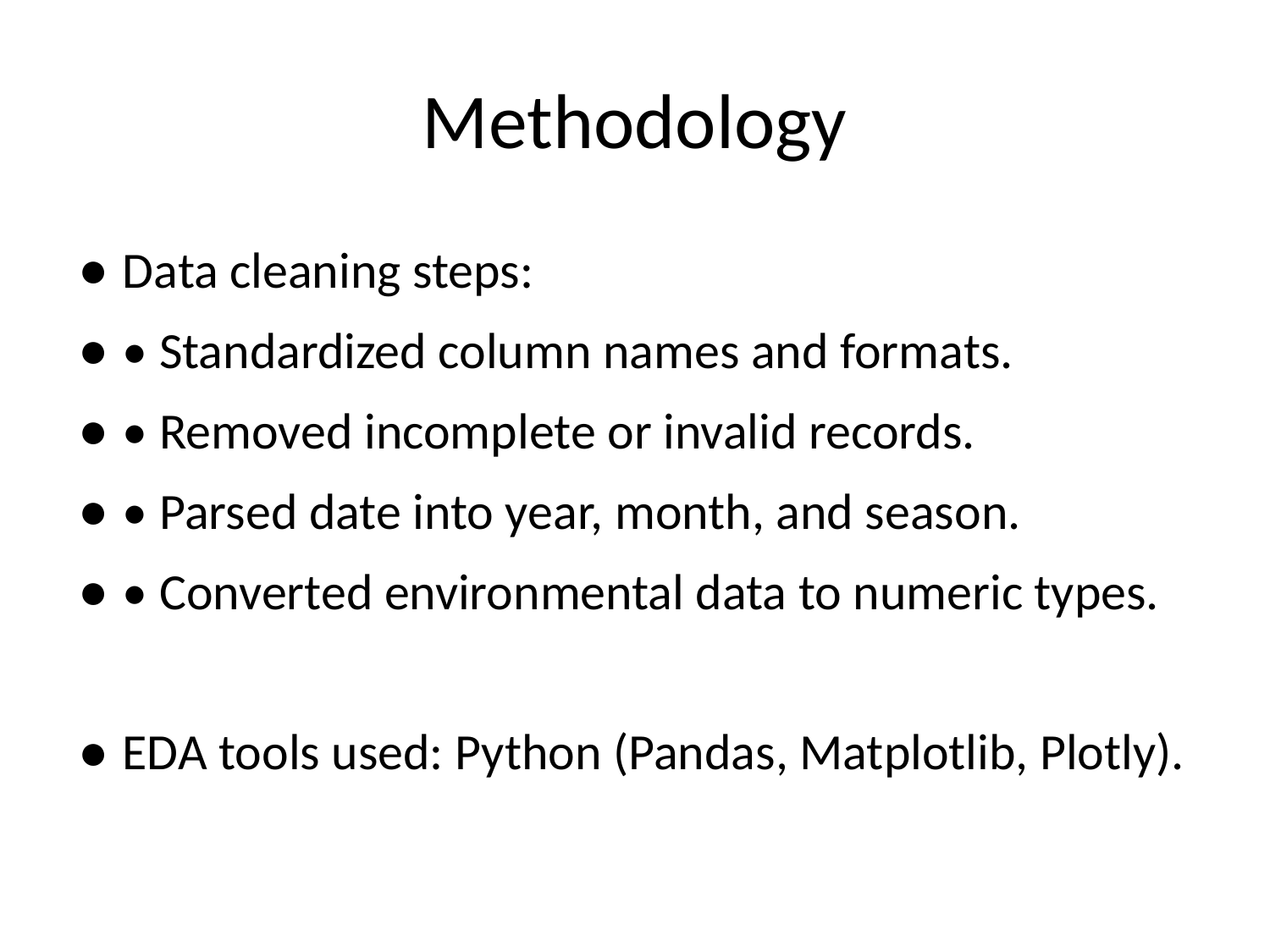

# Methodology
Data cleaning steps:
• Standardized column names and formats.
• Removed incomplete or invalid records.
• Parsed date into year, month, and season.
• Converted environmental data to numeric types.

EDA tools used: Python (Pandas, Matplotlib, Plotly).